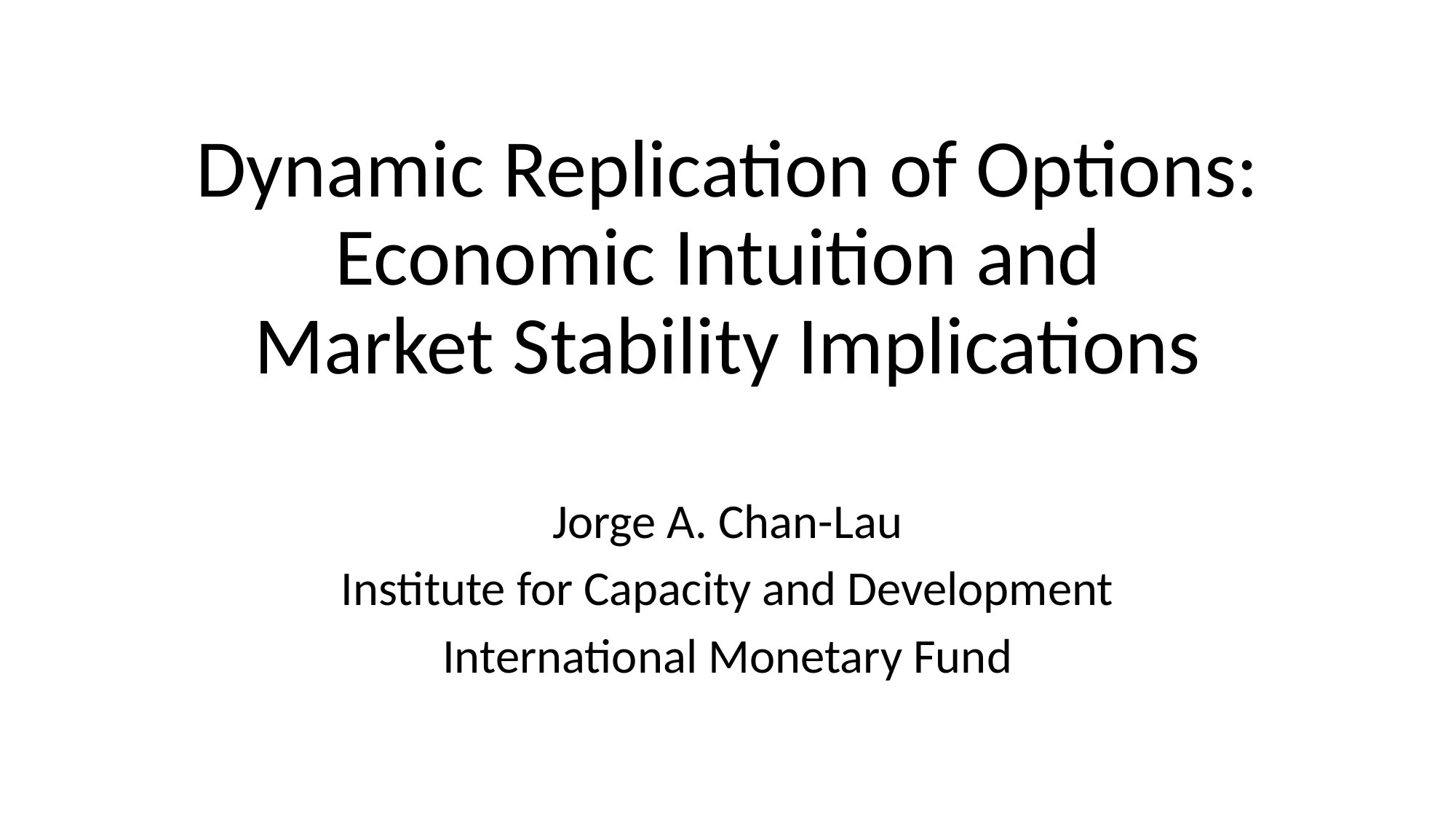

# Dynamic Replication of Options: Economic Intuition and Market Stability Implications
Jorge A. Chan-Lau
Institute for Capacity and Development
International Monetary Fund